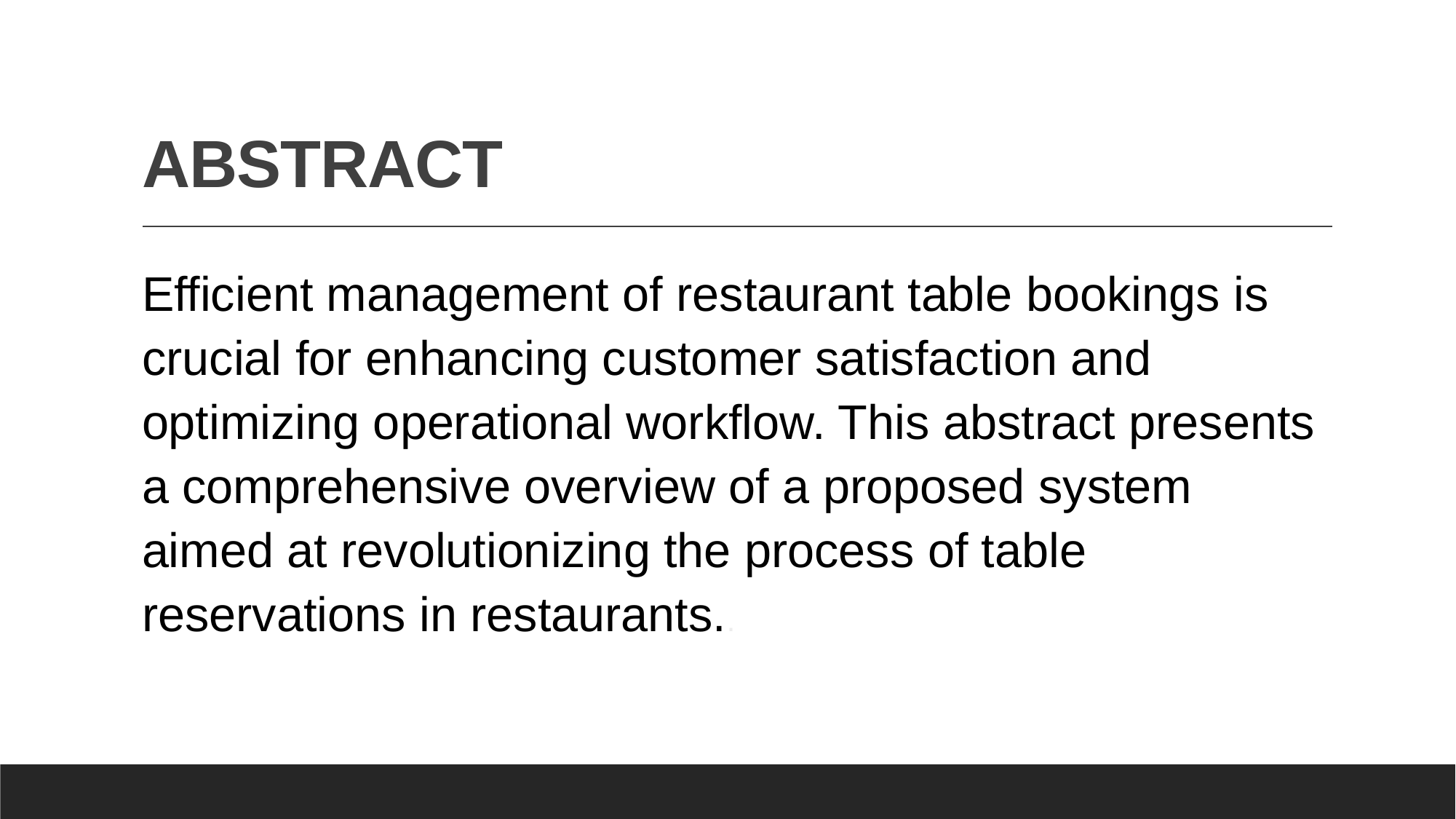

# ABSTRACT
Efficient management of restaurant table bookings is crucial for enhancing customer satisfaction and optimizing operational workflow. This abstract presents a comprehensive overview of a proposed system aimed at revolutionizing the process of table reservations in restaurants..